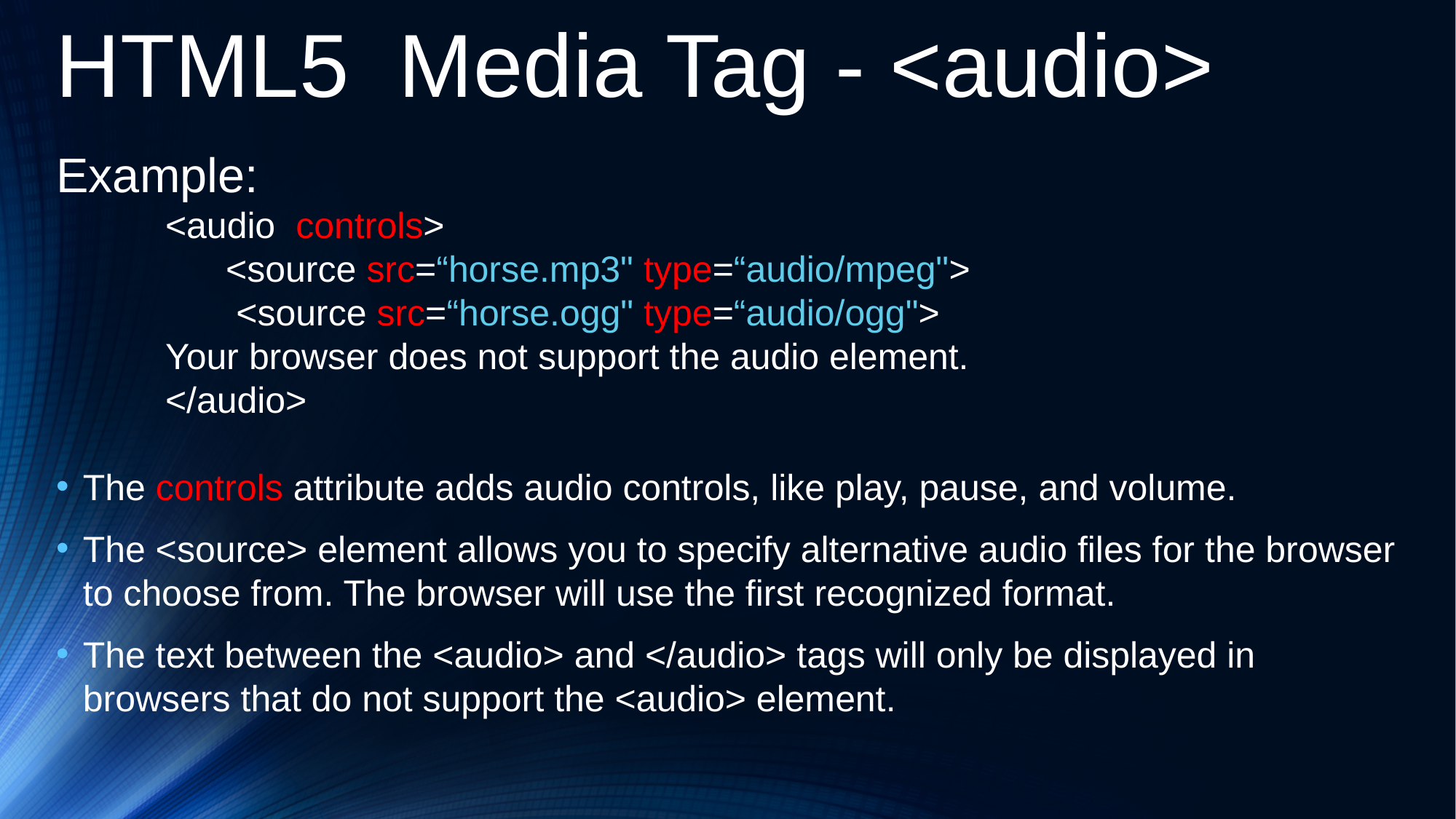

HTML5  Media Tag - <audio>

Example:
<audio  controls>
<source src=“horse.mp3" type=“audio/mpeg">
 <source src=“horse.ogg" type=“audio/ogg">
Your browser does not support the audio element.
</audio>

The controls attribute adds audio controls, like play, pause, and volume.
The <source> element allows you to specify alternative audio files for the browser to choose from. The browser will use the first recognized format.
The text between the <audio> and </audio> tags will only be displayed in browsers that do not support the <audio> element.